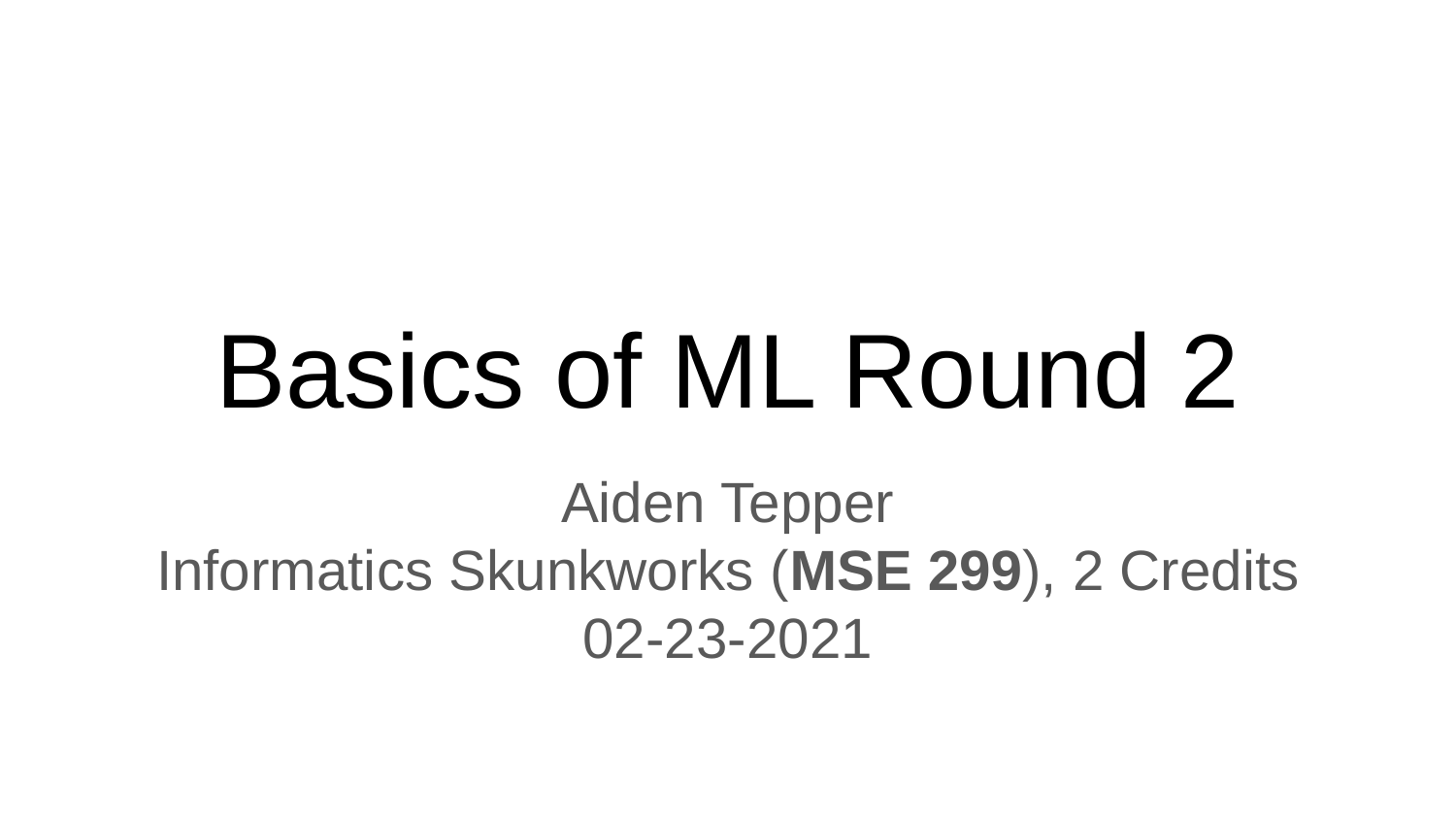

# Basics of ML Round 2
Aiden Tepper
Informatics Skunkworks (MSE 299), 2 Credits
02-23-2021